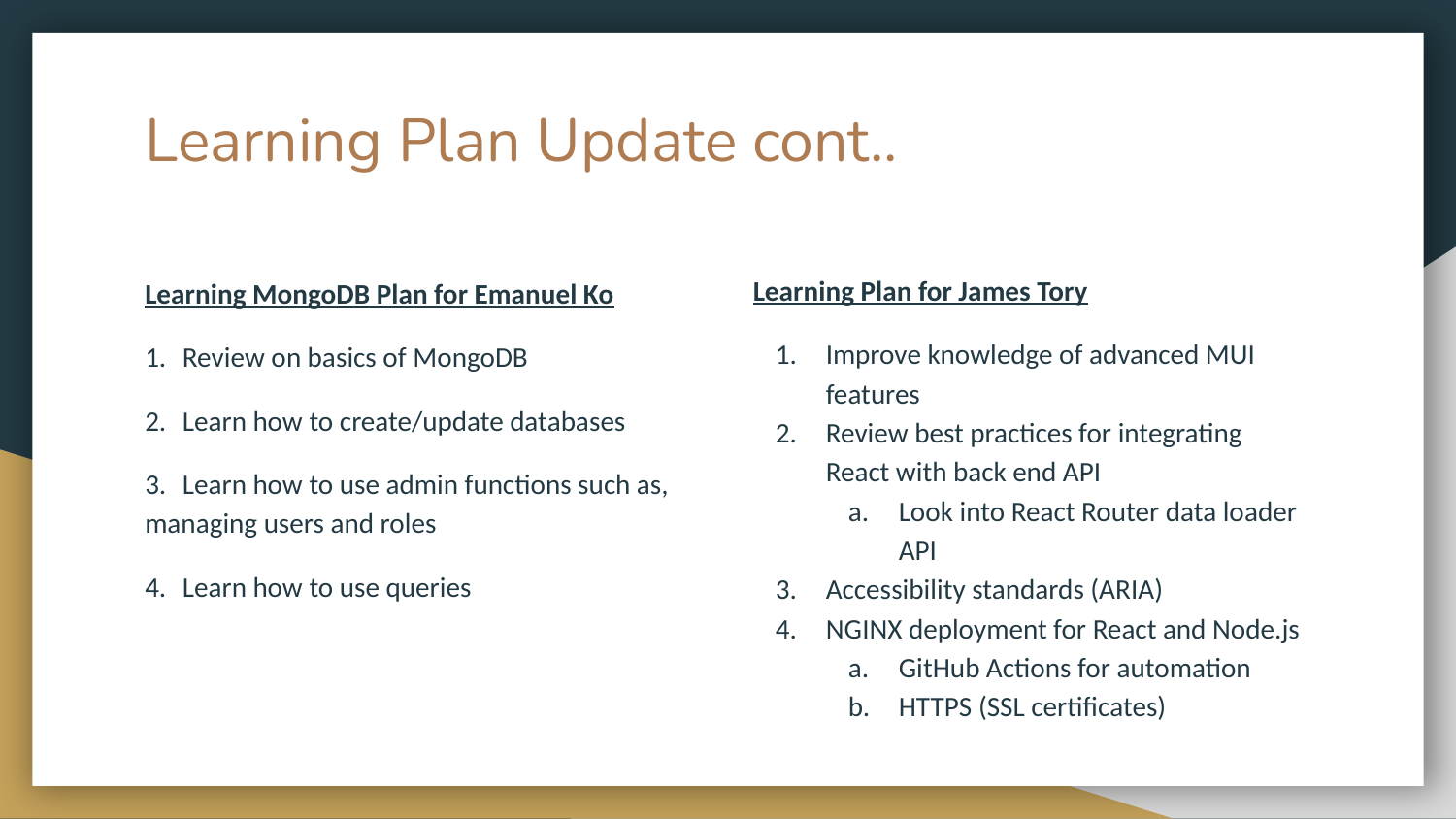

# Learning Plan Update cont..
Learning Plan for James Tory
Improve knowledge of advanced MUI features
Review best practices for integrating React with back end API
Look into React Router data loader API
Accessibility standards (ARIA)
NGINX deployment for React and Node.js
GitHub Actions for automation
HTTPS (SSL certificates)

Learning MongoDB Plan for Emanuel Ko
1.     Review on basics of MongoDB
2.     Learn how to create/update databases
3.     Learn how to use admin functions such as, managing users and roles
4.     Learn how to use queries